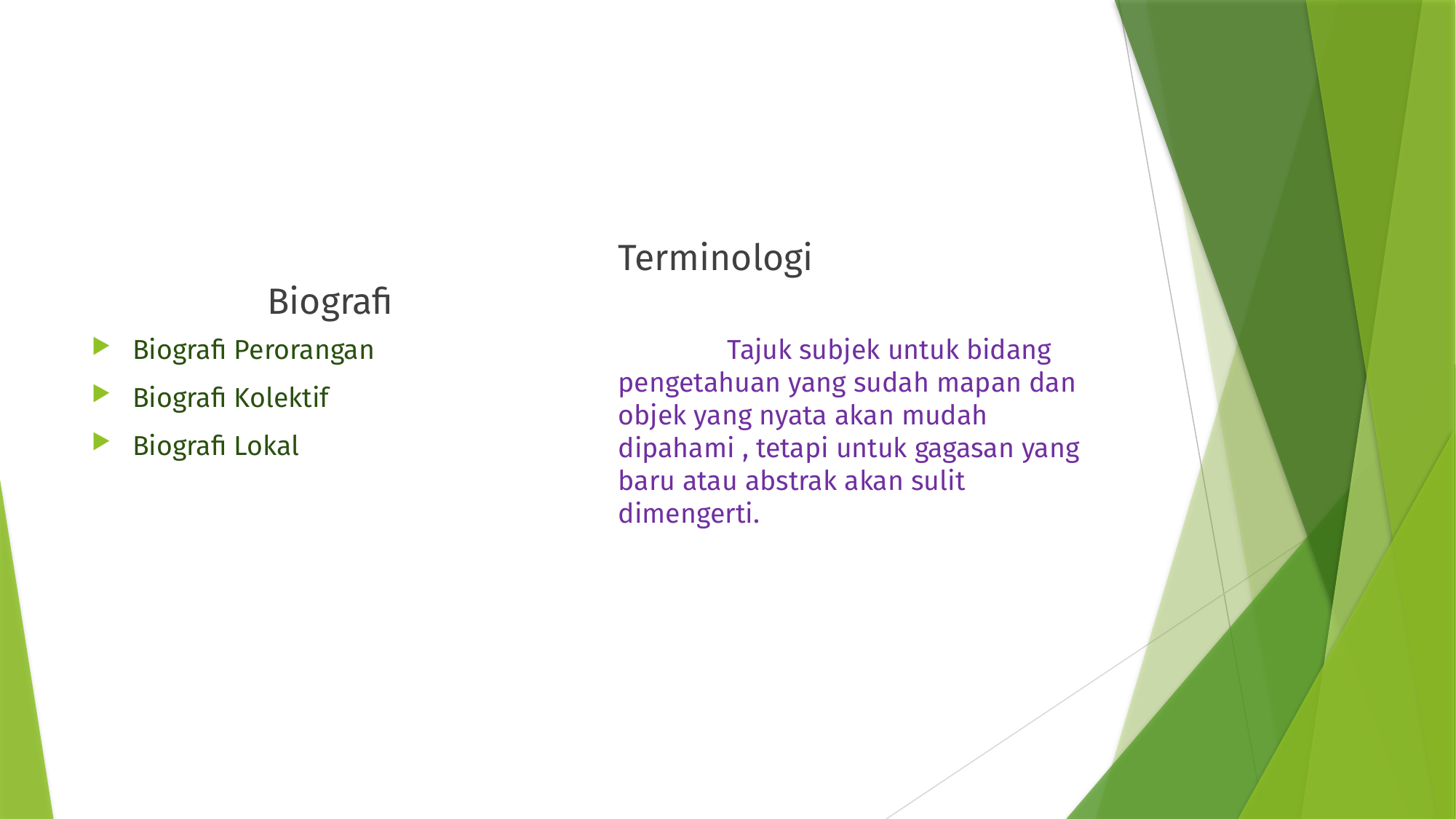

Biografi
Terminologi
Biografi Perorangan
Biografi Kolektif
Biografi Lokal

	Tajuk subjek untuk bidang pengetahuan yang sudah mapan dan objek yang nyata akan mudah dipahami , tetapi untuk gagasan yang baru atau abstrak akan sulit dimengerti.